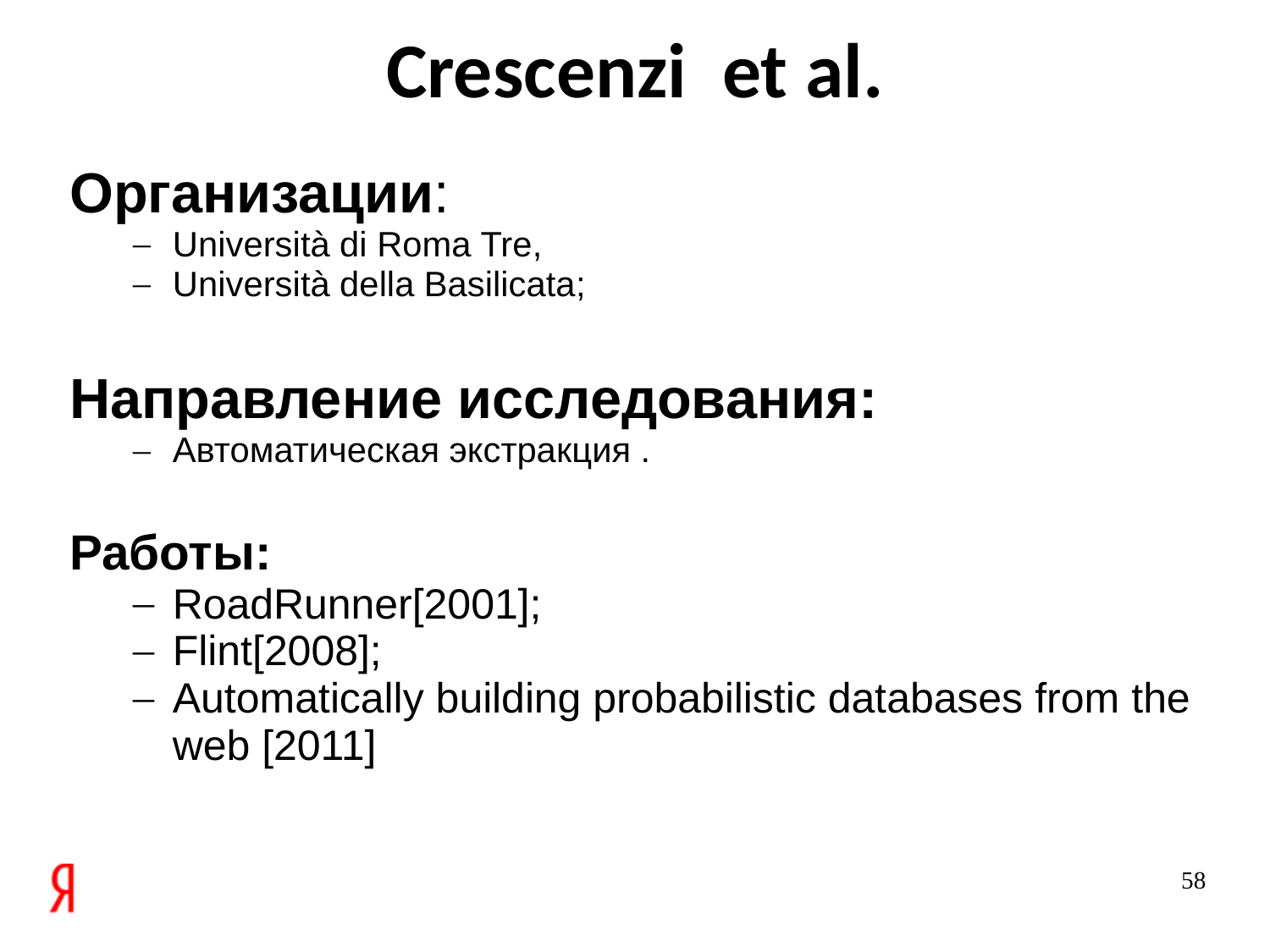

# Crescenzi  et al.
Организации:
Università di Roma Tre,
Università della Basilicata;

Направление исследования:
Автоматическая экстракция .

Работы:
RoadRunner[2001];
Flint[2008];
Automatically building probabilistic databases from the web [2011]

58